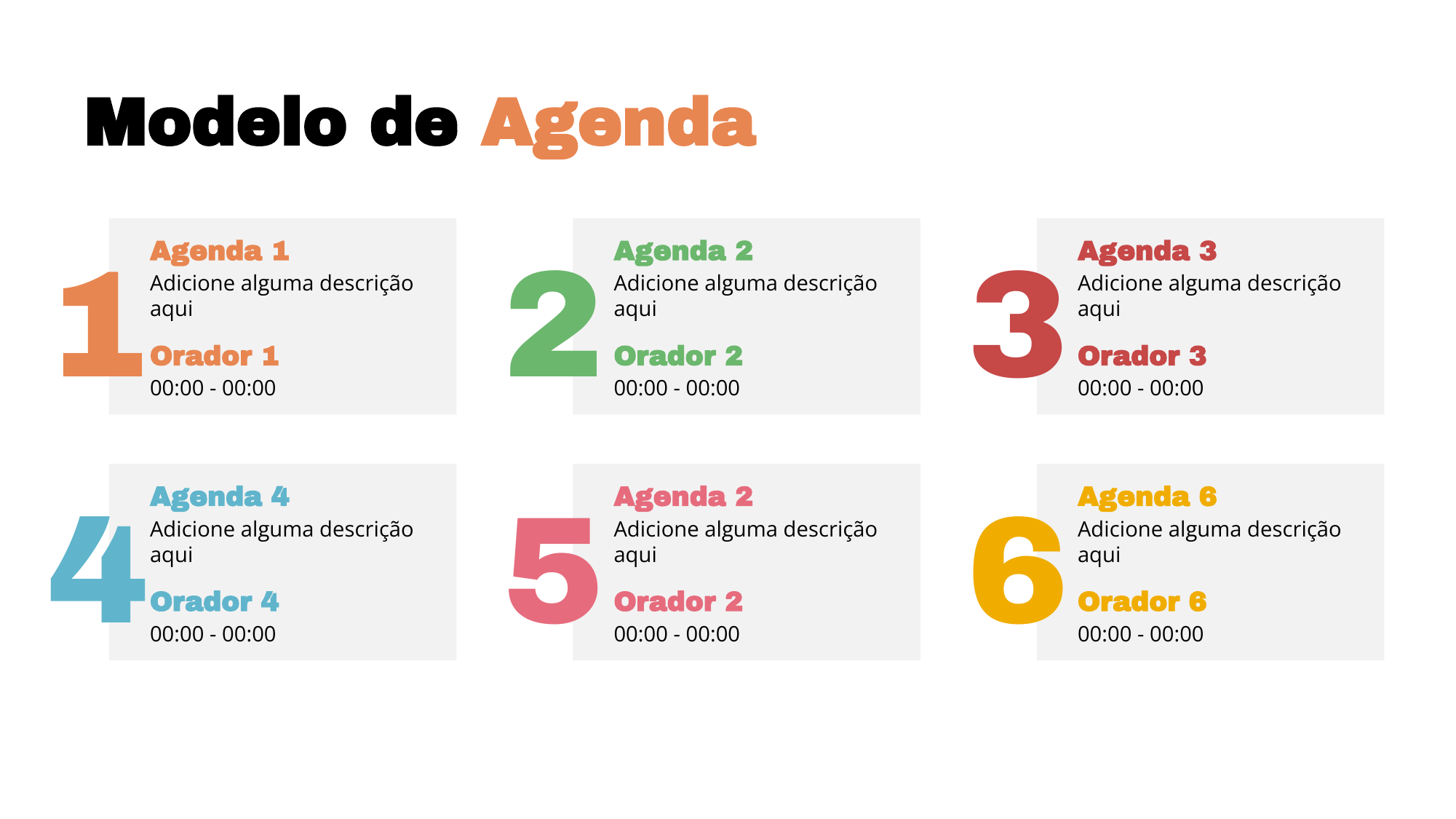

# Modelo de Agenda
Agenda 1
Adicione alguma descrição aqui
Orador 1
00:00 - 00:00
1
Agenda 2
Adicione alguma descrição aqui
Orador 2
00:00 - 00:00
2
Agenda 3
Adicione alguma descrição aqui
Orador 3
00:00 - 00:00
3
Agenda 4
Adicione alguma descrição aqui
Orador 4
00:00 - 00:00
4
Agenda 2
Adicione alguma descrição aqui
Orador 2
00:00 - 00:00
5
Agenda 6
Adicione alguma descrição aqui
Orador 6
00:00 - 00:00
6